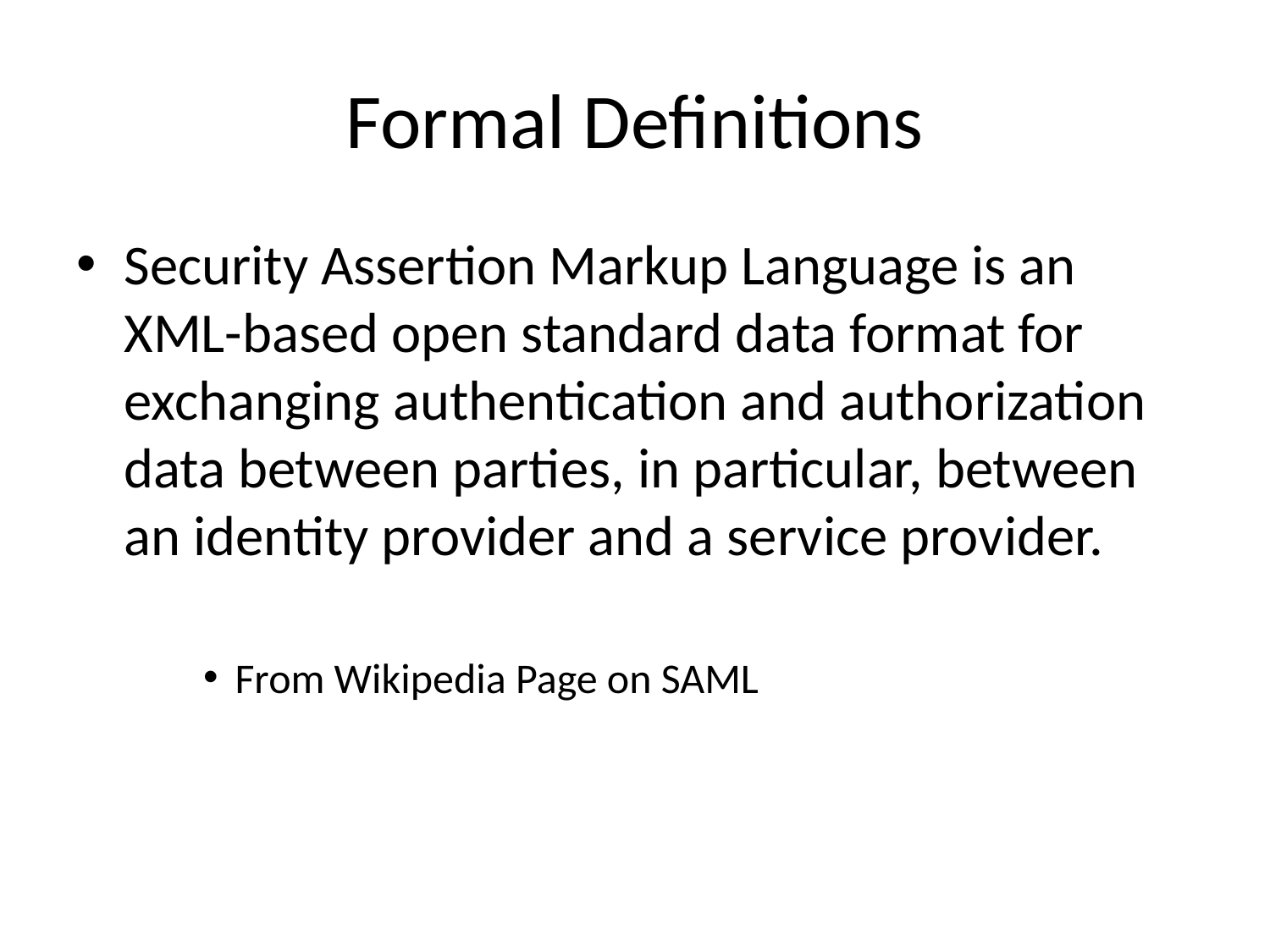

# Formal Definitions
Security Assertion Markup Language is an XML-based open standard data format for exchanging authentication and authorization data between parties, in particular, between an identity provider and a service provider.

From Wikipedia Page on SAML